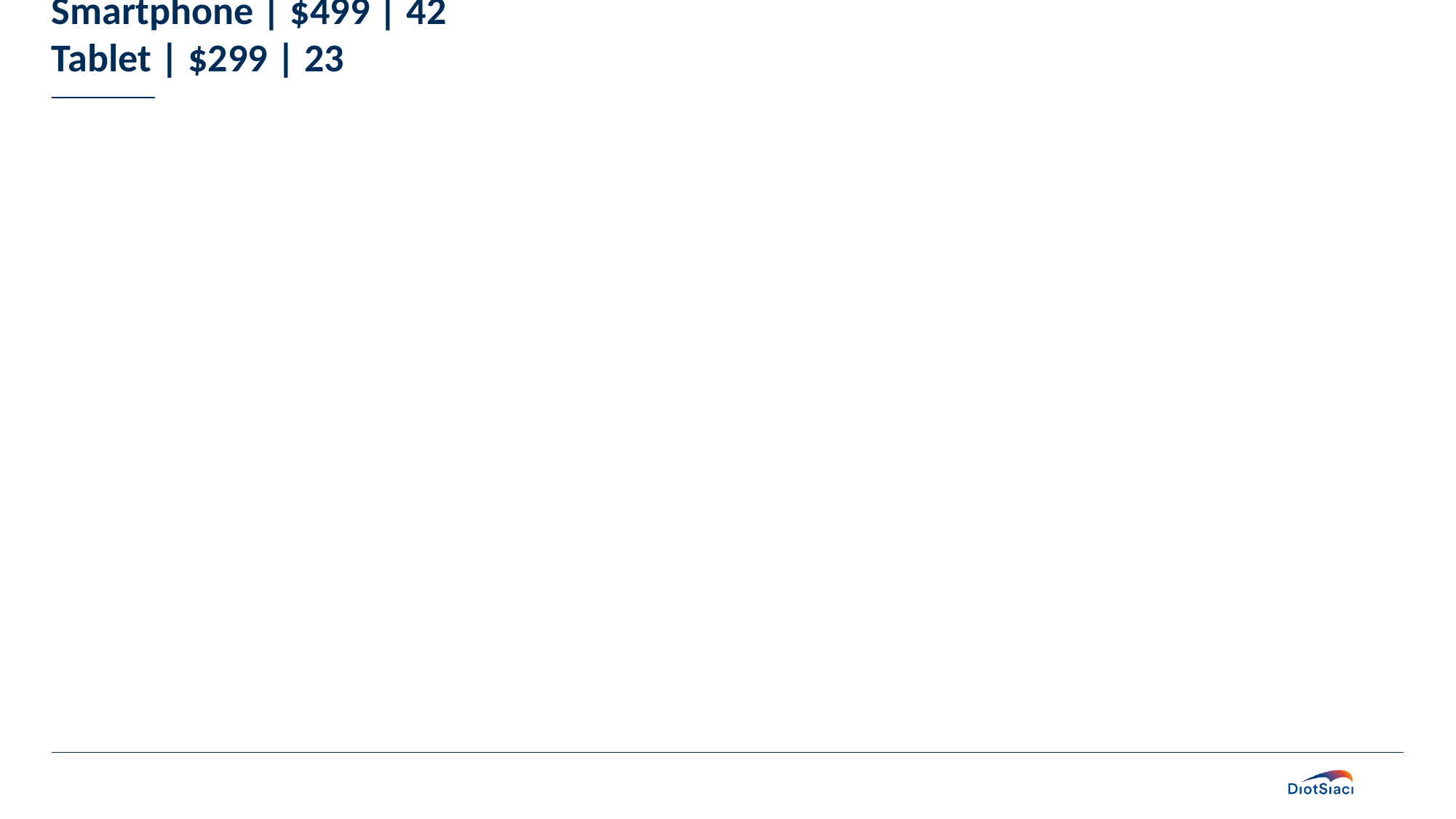

# Table: Product, Price, Stock
Laptop | $999 | 15
Smartphone | $499 | 42
Tablet | $299 | 23